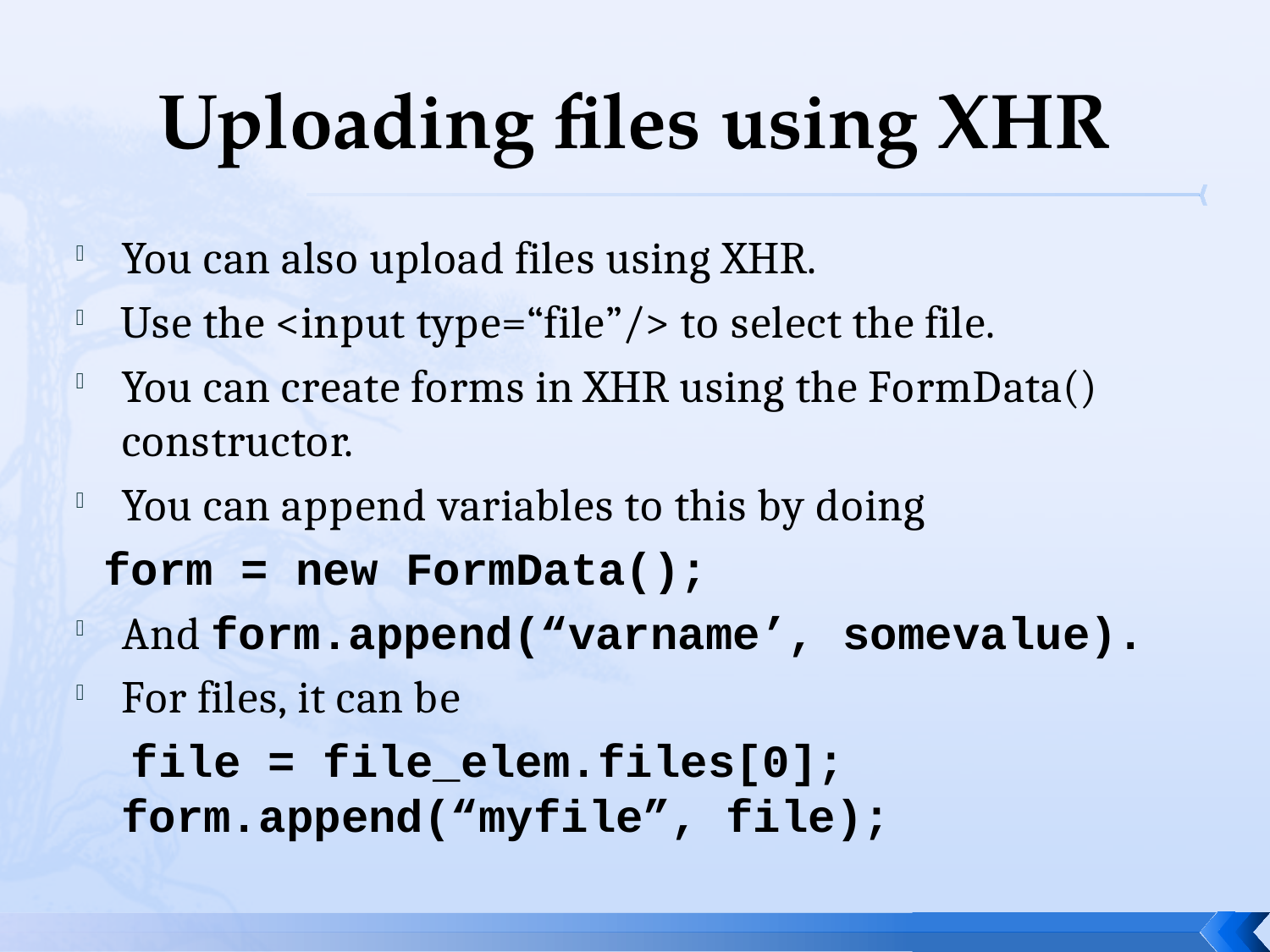

# Uploading files using XHR
You can also upload files using XHR.
Use the <input type=“file”/> to select the file.
You can create forms in XHR using the FormData() constructor.
You can append variables to this by doing
 form = new FormData();
And form.append(“varname’, somevalue).
For files, it can be
  file = file_elem.files[0]; form.append(“myfile”, file);